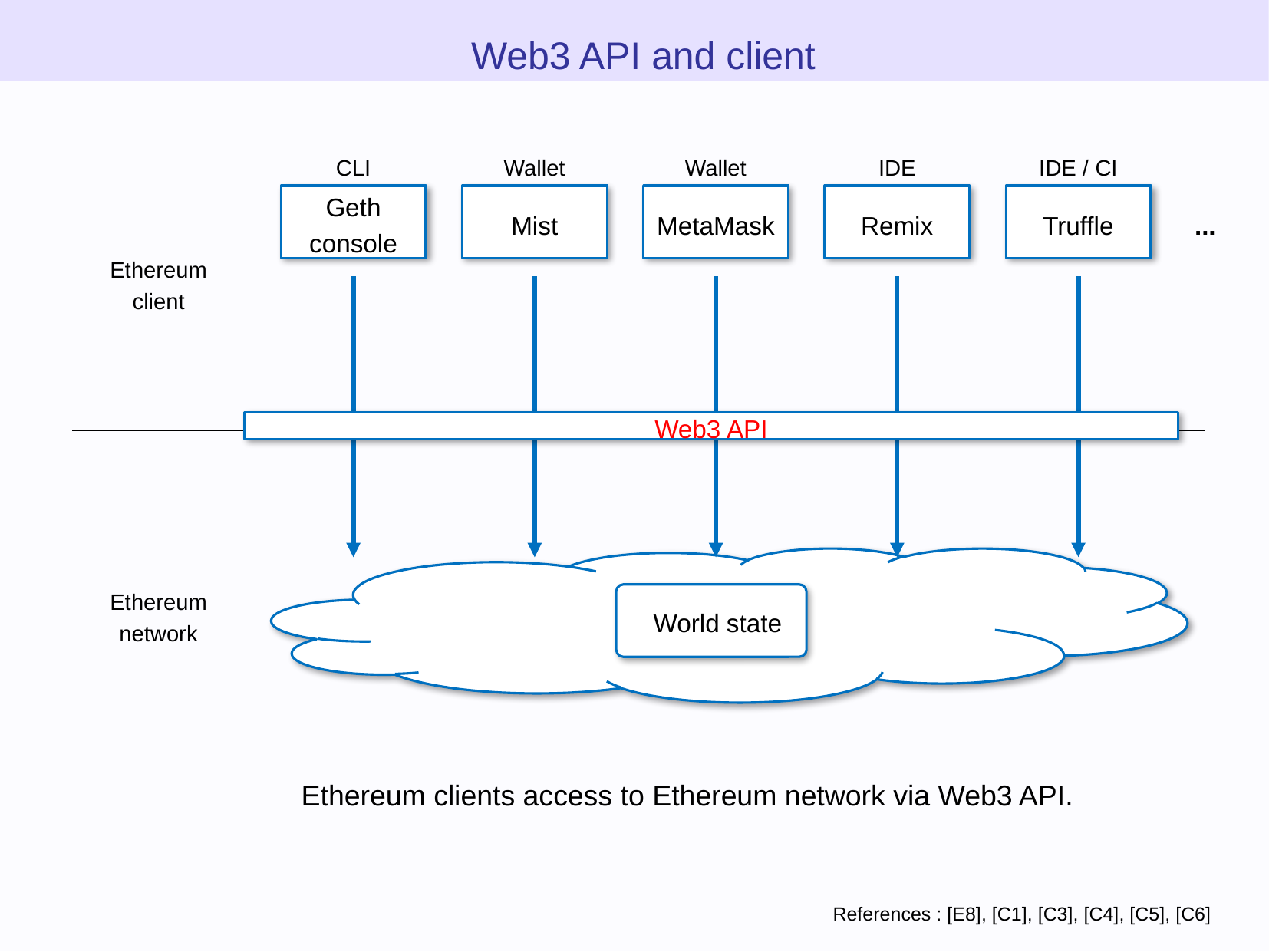

Web3 API and client
CLI
Wallet
Wallet
IDE
IDE / CI

Geth
console
Mist
MetaMask
Remix
Truffle
...
Ethereum
client
Web3 API

Ethereum
network
World state
Ethereum clients access to Ethereum network via Web3 API.
References : [E8], [C1], [C3], [C4], [C5], [C6]